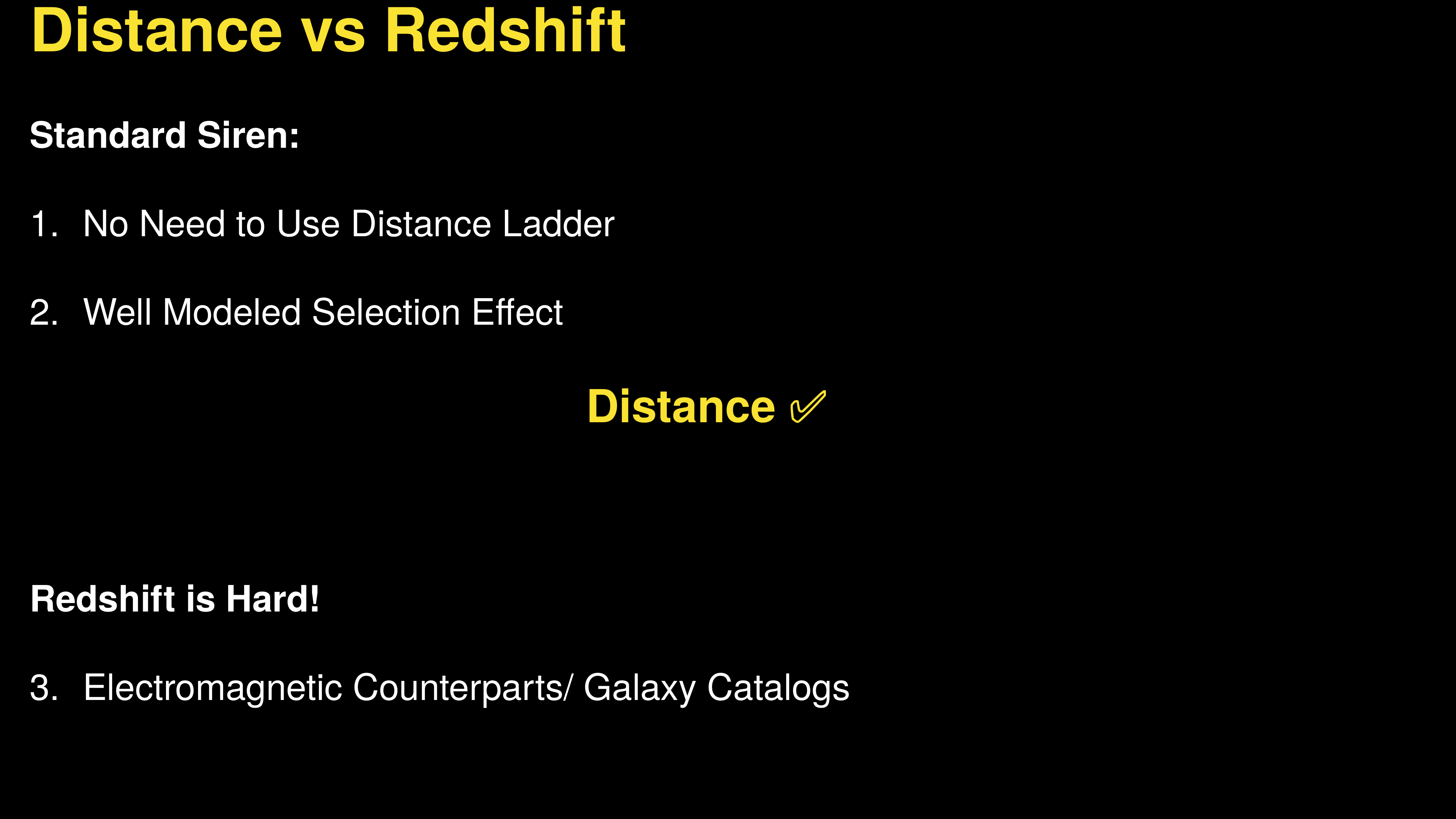

# Distance vs Redshift
Standard Siren:
No Need to Use Distance Ladder
Well Modeled Selection Effect
                                            Distance ✅

Redshift is Hard!
Electromagnetic Counterparts/ Galaxy Catalogs